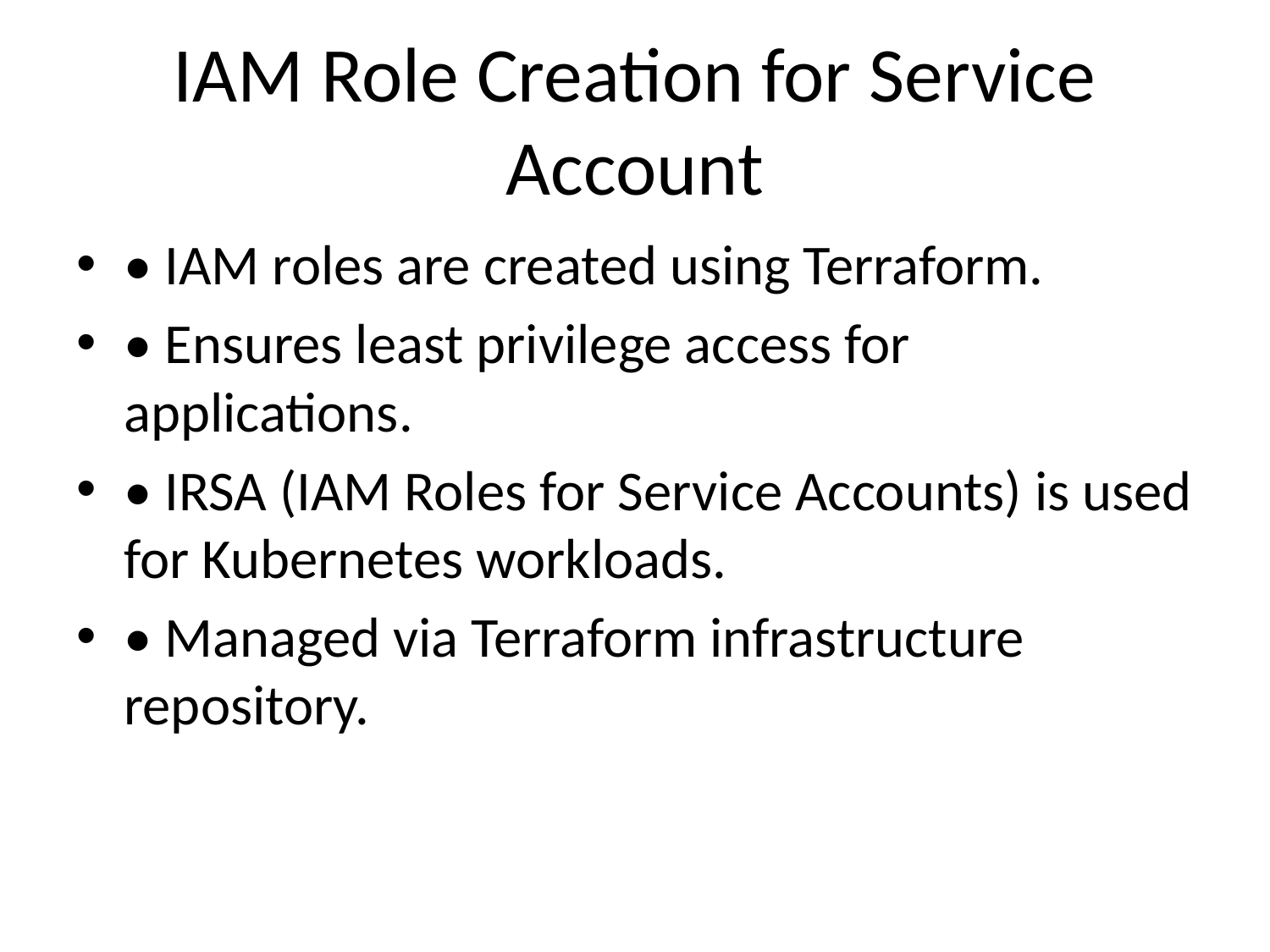

# IAM Role Creation for Service Account
• IAM roles are created using Terraform.
• Ensures least privilege access for applications.
• IRSA (IAM Roles for Service Accounts) is used for Kubernetes workloads.
• Managed via Terraform infrastructure repository.